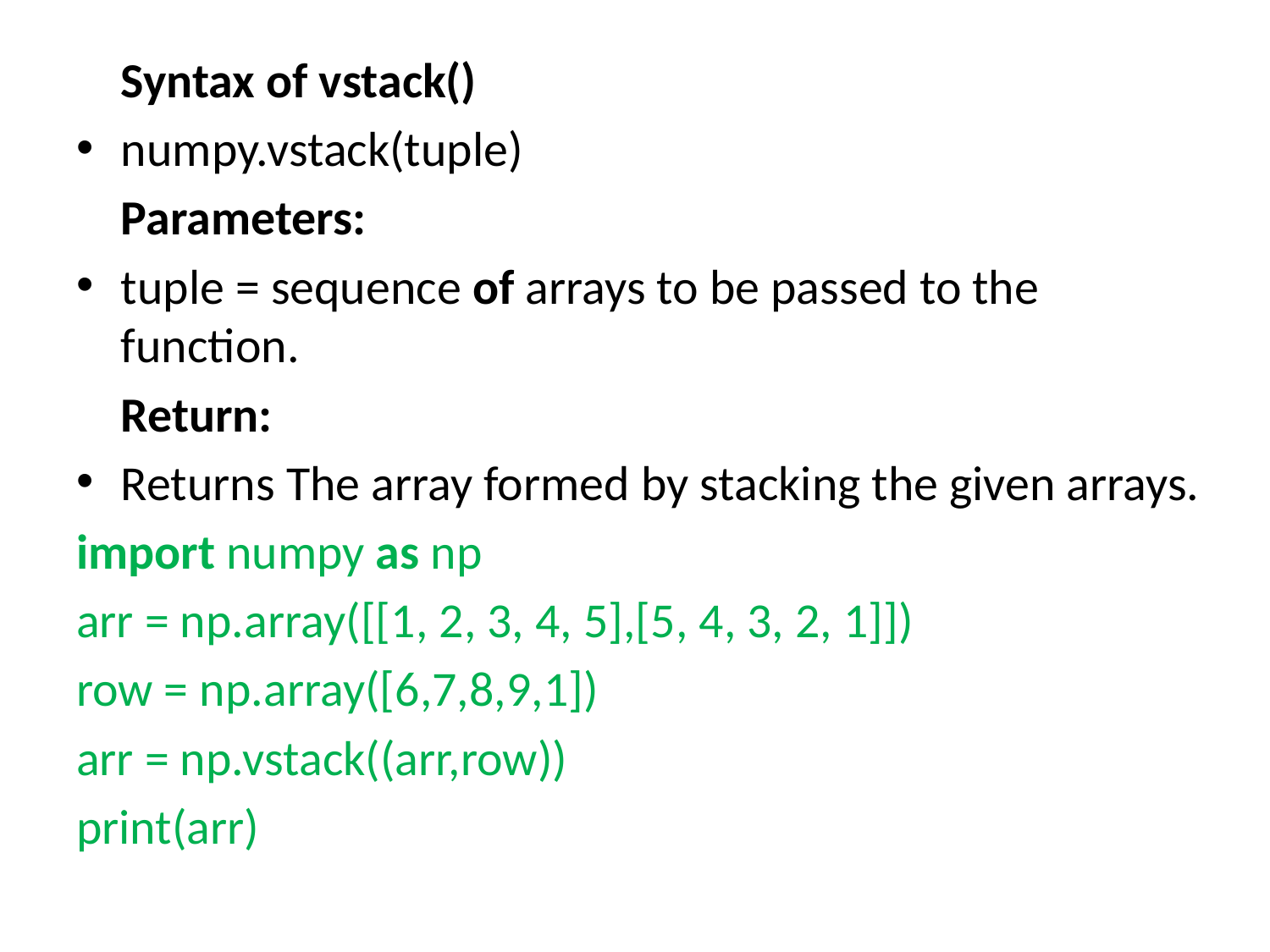

Syntax of vstack()
numpy.vstack(tuple)
	Parameters:
tuple = sequence of arrays to be passed to the function.
	Return:
Returns The array formed by stacking the given arrays.
import numpy as np
arr = np.array([[1, 2, 3, 4, 5],[5, 4, 3, 2, 1]])
row = np.array([6,7,8,9,1])
arr = np.vstack((arr,row))
print(arr)